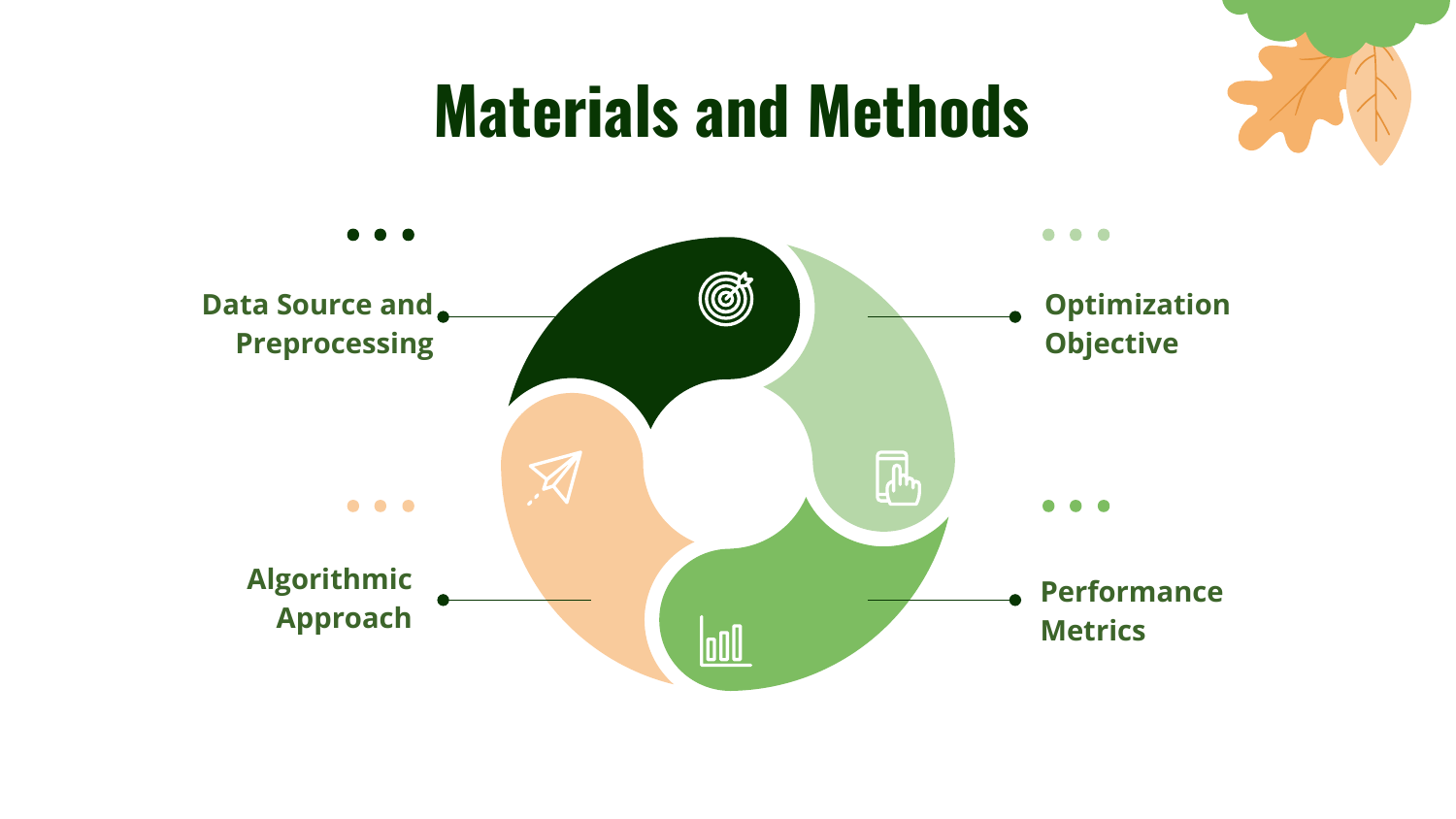

# Materials and Methods

Data Source and Preprocessing
Optimization Objective

Algorithmic Approach
Performance Metrics